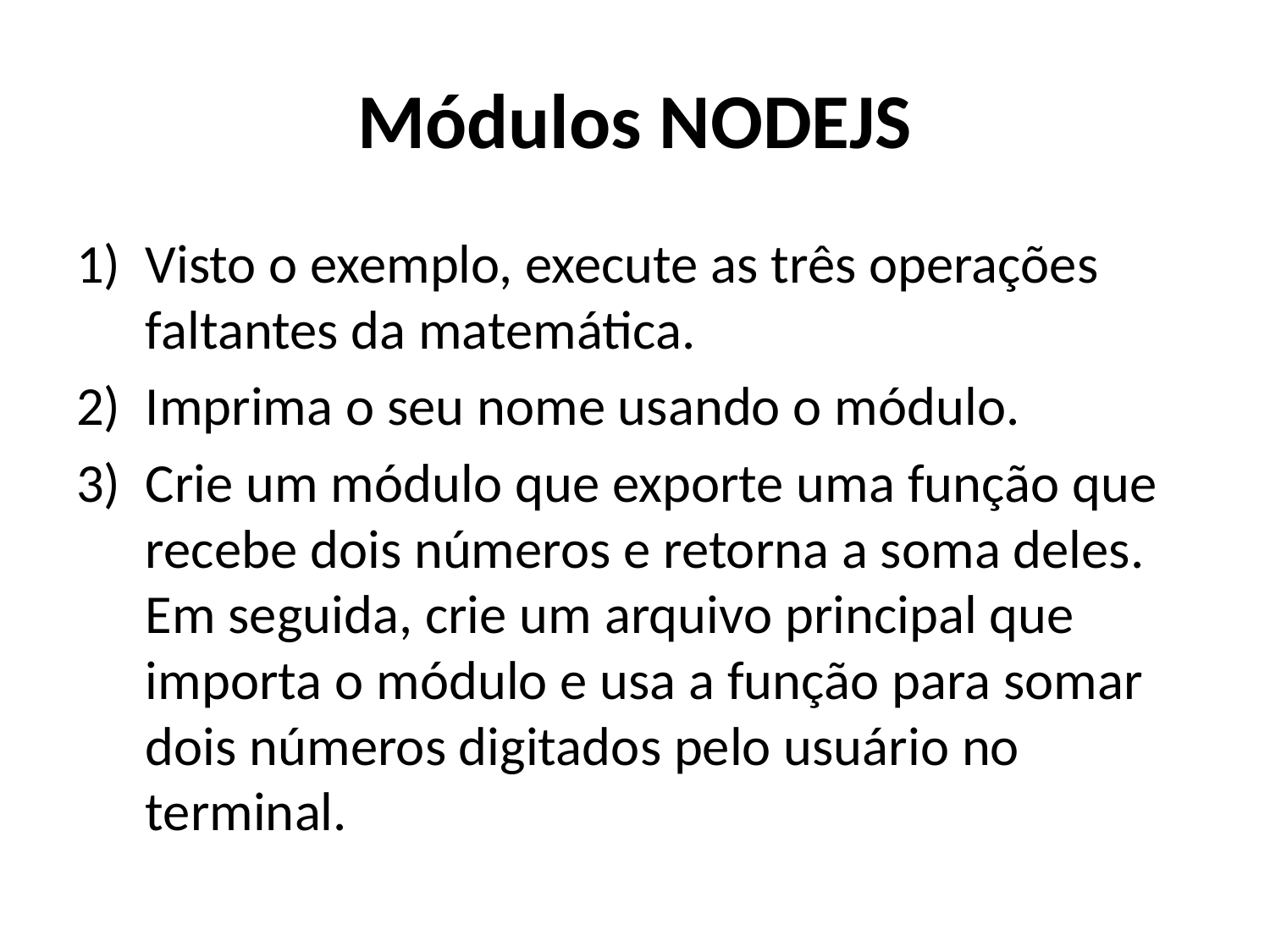

# Módulos NODEJS
Visto o exemplo, execute as três operações faltantes da matemática.
Imprima o seu nome usando o módulo.
Crie um módulo que exporte uma função que recebe dois números e retorna a soma deles. Em seguida, crie um arquivo principal que importa o módulo e usa a função para somar dois números digitados pelo usuário no terminal.